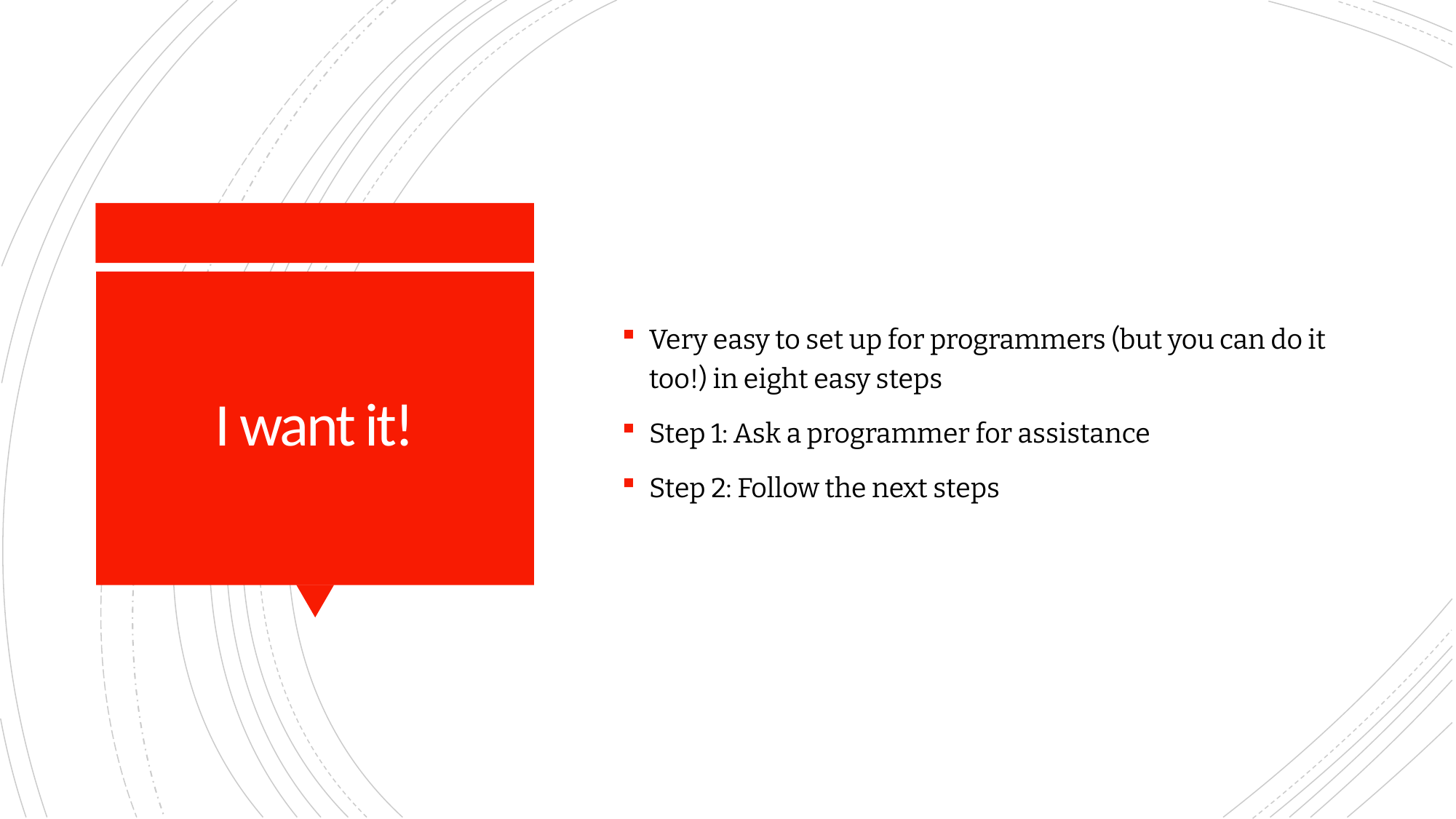

Very easy to set up for programmers (but you can do it too!) in eight easy steps
Step 1: Ask a programmer for assistance
Step 2: Follow the next steps
# I want it!